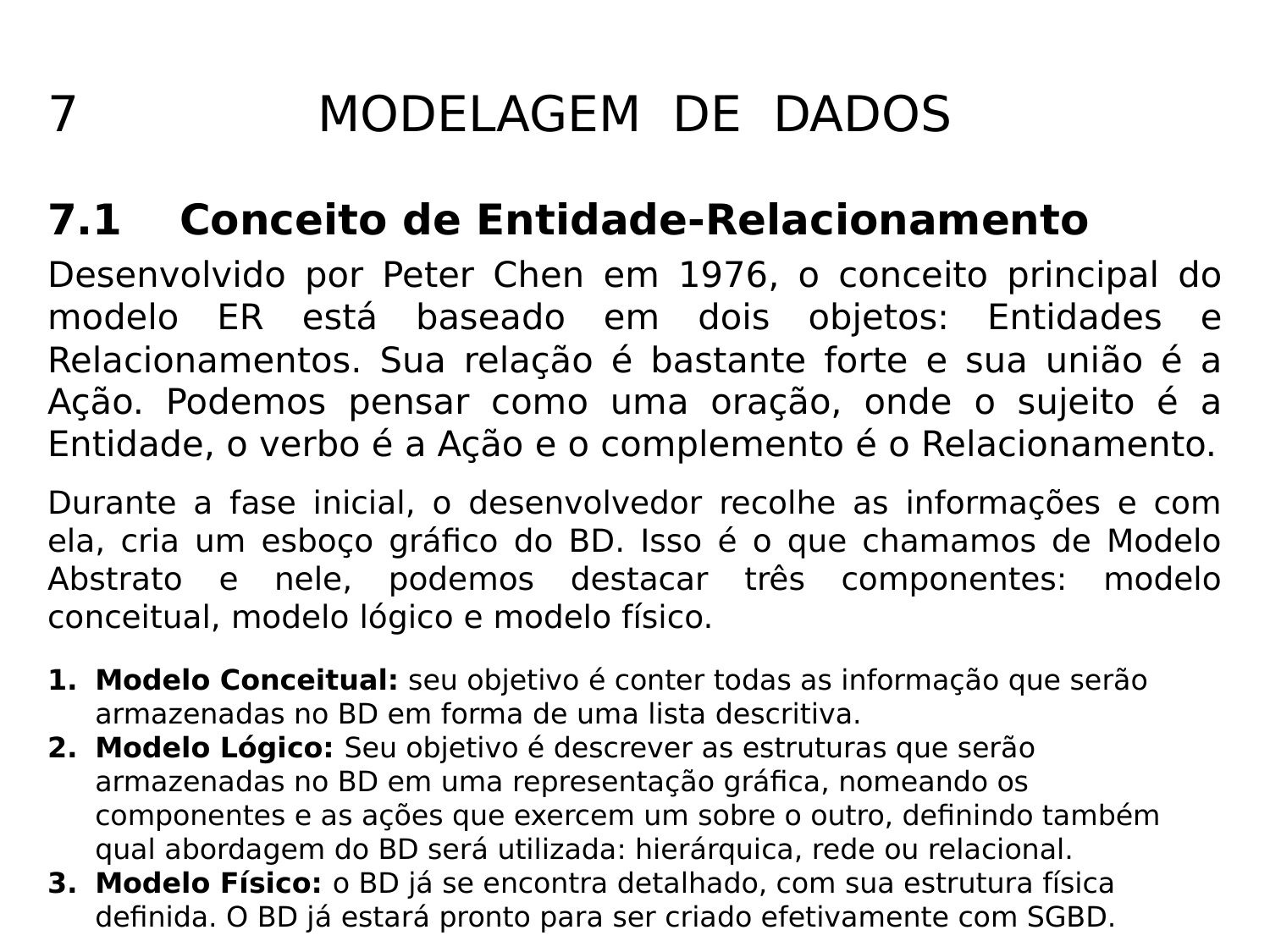

7

MODELAGEM  DE  DADOS

Conceito de Entidade-Relacionamento
7.1

Desenvolvido por Peter Chen em 1976, o conceito principal do modelo ER está baseado em dois objetos: Entidades e Relacionamentos. Sua relação é bastante forte e sua união é a Ação. Podemos pensar como uma oração, onde o sujeito é a Entidade, o verbo é a Ação e o complemento é o Relacionamento.
2)
Durante a fase inicial, o desenvolvedor recolhe as informações e com ela, cria um esboço gráfico do BD. Isso é o que chamamos de Modelo Abstrato e nele, podemos destacar três componentes: modelo conceitual, modelo lógico e modelo físico.
Modelo Conceitual: seu objetivo é conter todas as informação que serão armazenadas no BD em forma de uma lista descritiva.
Modelo Lógico: Seu objetivo é descrever as estruturas que serão armazenadas no BD em uma representação gráfica, nomeando os componentes e as ações que exercem um sobre o outro, definindo também qual abordagem do BD será utilizada: hierárquica, rede ou relacional.
Modelo Físico: o BD já se encontra detalhado, com sua estrutura física definida. O BD já estará pronto para ser criado efetivamente com SGBD.